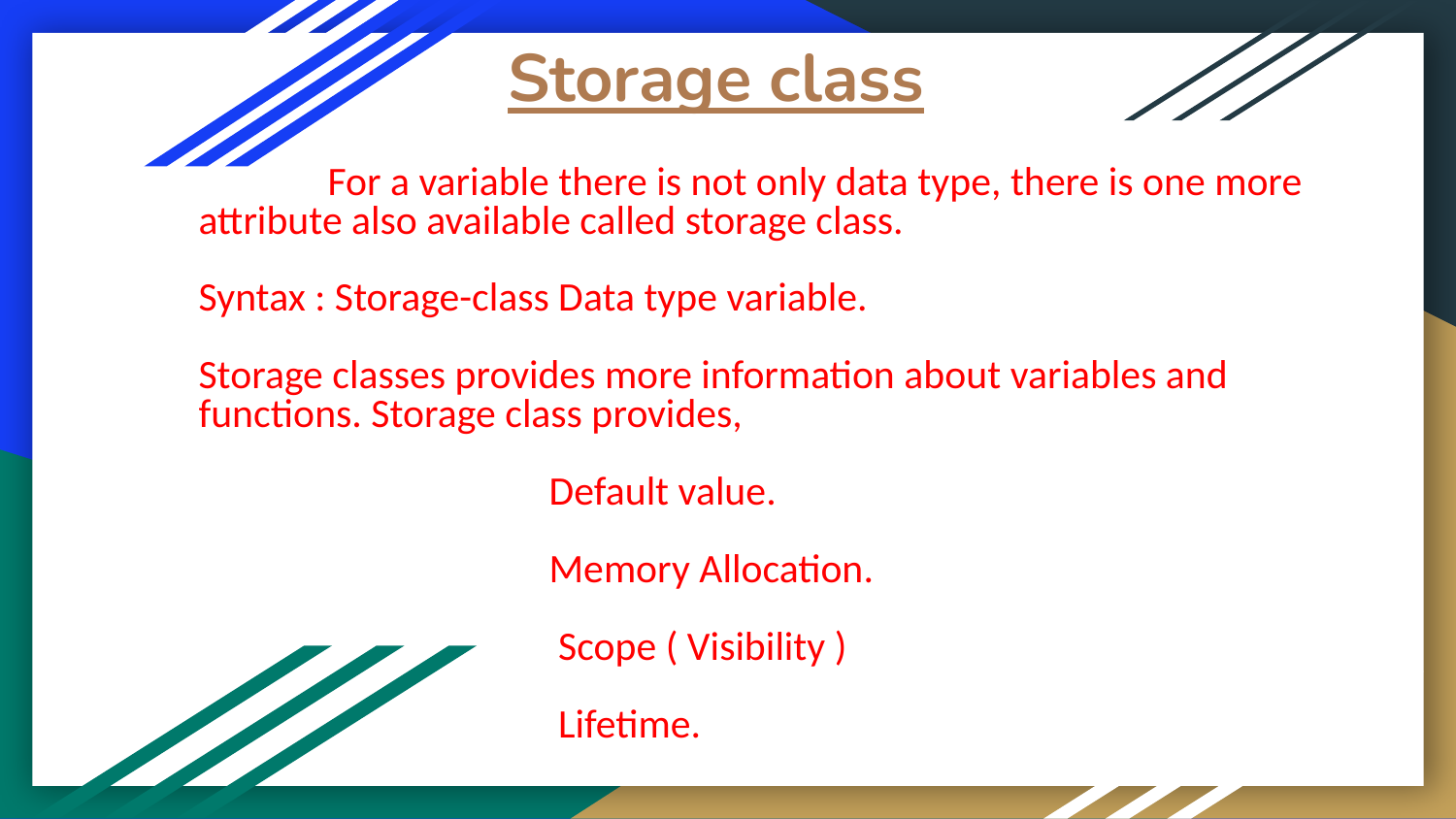

# Storage class
              For a variable there is not only data type, there is one more attribute also available called storage class.

Syntax : Storage-class Data type variable.

Storage classes provides more information about variables and
functions. Storage class provides,

                                      Default value.

                                      Memory Allocation.

                                       Scope ( Visibility )

                                       Lifetime.